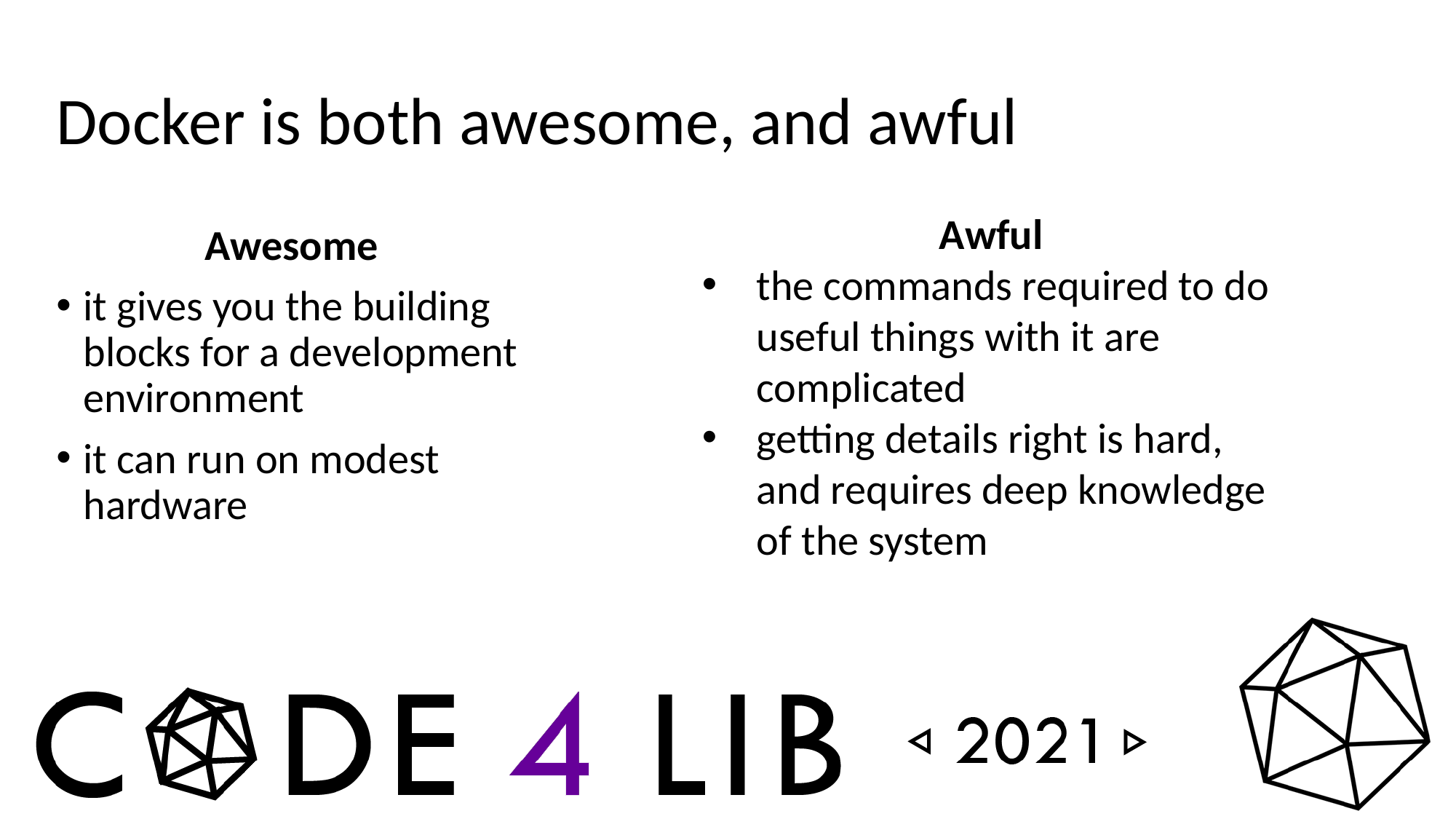

# Docker is both awesome, and awful
Awful
the commands required to do useful things with it are complicated
getting details right is hard, and requires deep knowledge of the system

Awesome
it gives you the building blocks for a development environment
it can run on modest hardware